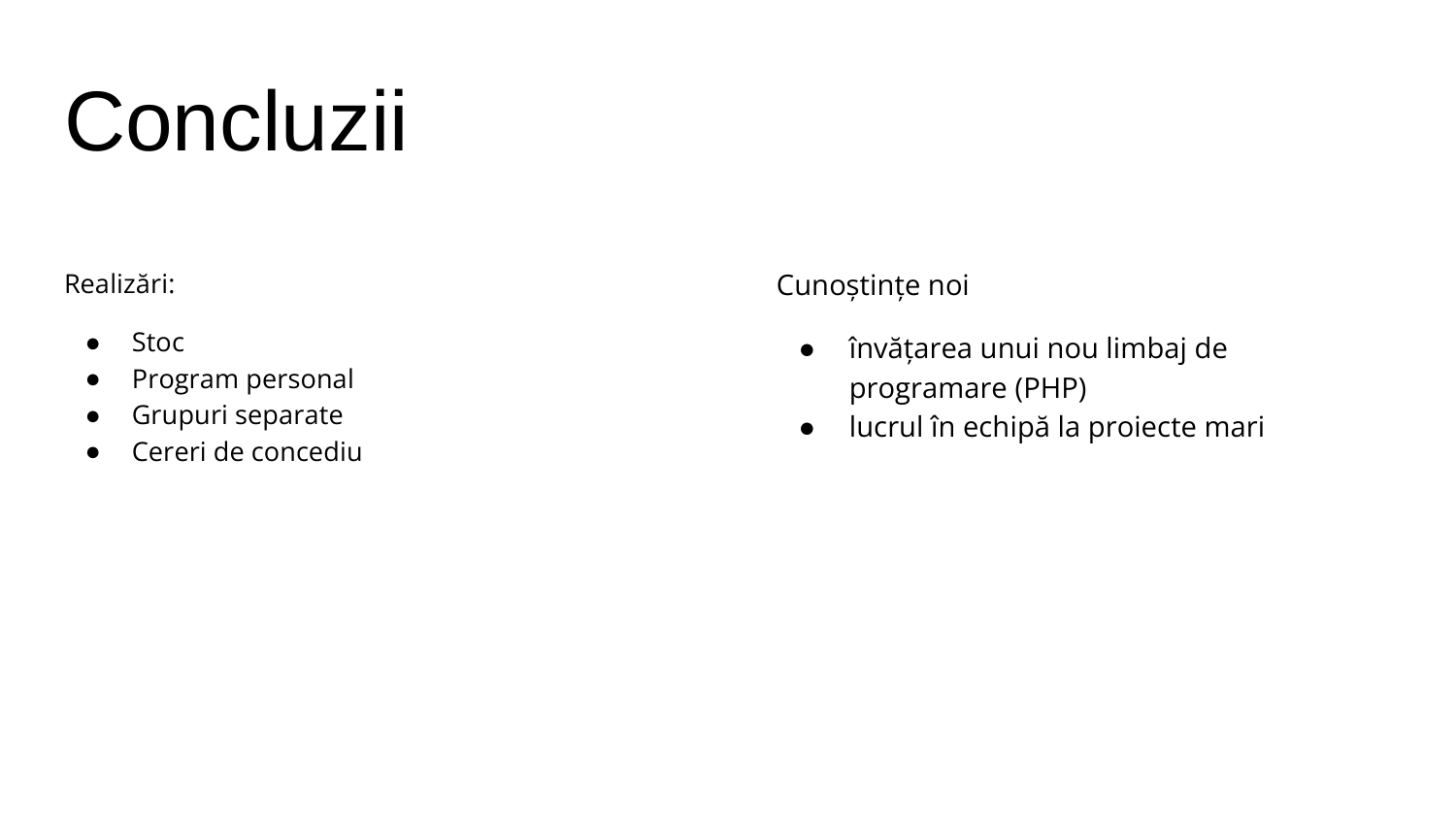

# Concluzii
Realizări:
Stoc
Program personal
Grupuri separate
Cereri de concediu

Cunoștințe noi
învățarea unui nou limbaj de programare (PHP)
lucrul în echipă la proiecte mari